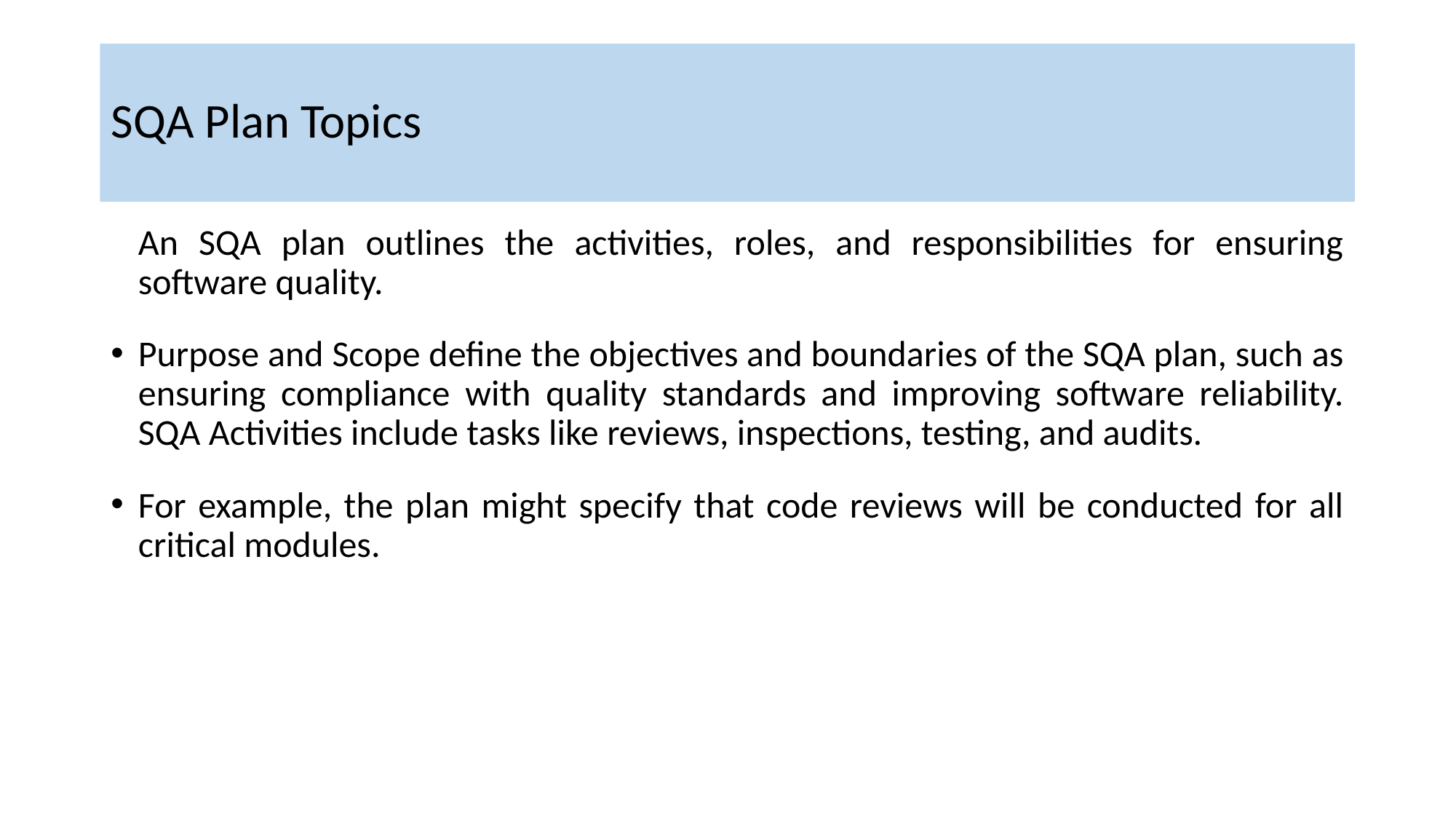

# SQA Plan Topics
An SQA plan outlines the activities, roles, and responsibilities for ensuring software quality.
Purpose and Scope define the objectives and boundaries of the SQA plan, such as ensuring compliance with quality standards and improving software reliability. SQA Activities include tasks like reviews, inspections, testing, and audits.
For example, the plan might specify that code reviews will be conducted for all critical modules.